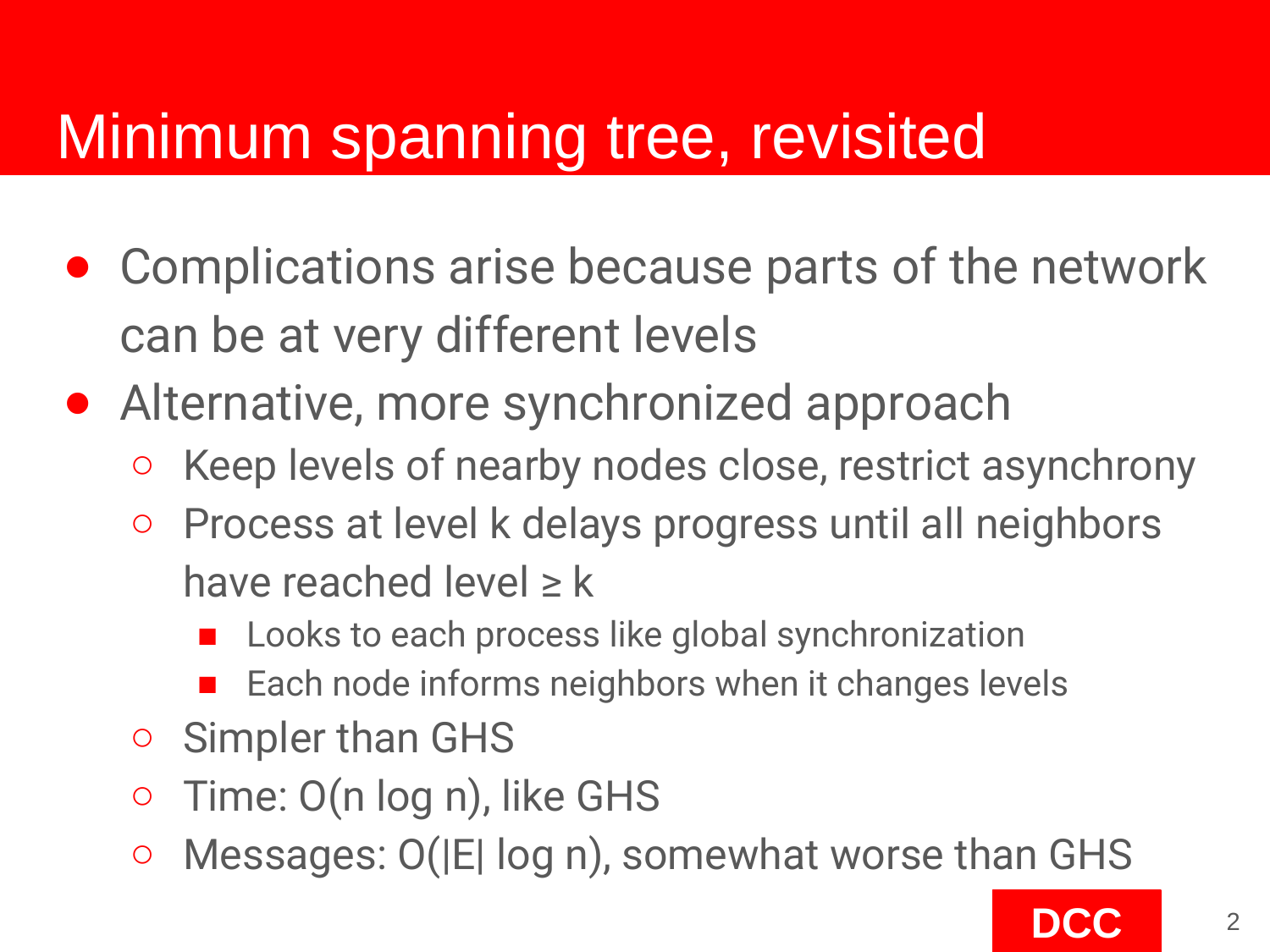

# Minimum spanning tree, revisited
Complications arise because parts of the network can be at very different levels
Alternative, more synchronized approach
Keep levels of nearby nodes close, restrict asynchrony
Process at level k delays progress until all neighbors have reached level ≥ k
Looks to each process like global synchronization
Each node informs neighbors when it changes levels
Simpler than GHS
Time: O(n log n), like GHS
Messages: O(|E| log n), somewhat worse than GHS
2